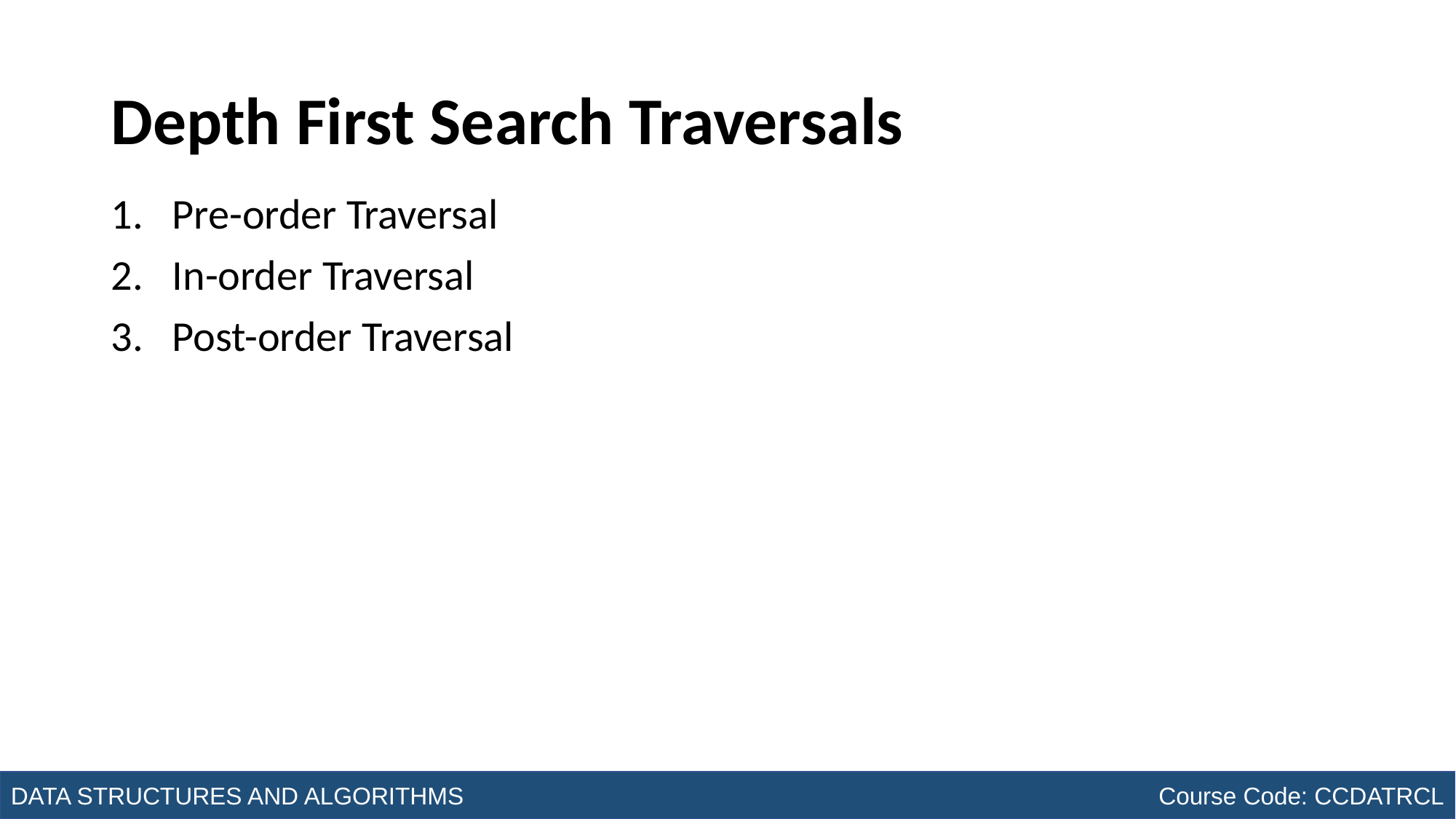

# Depth First Search Traversals
Pre-order Traversal
In-order Traversal
Post-order Traversal

Joseph Marvin R. Imperial
DATA STRUCTURES AND ALGORITHMS
NU College of Computing and Information Technologies
Course Code: CCDATRCL